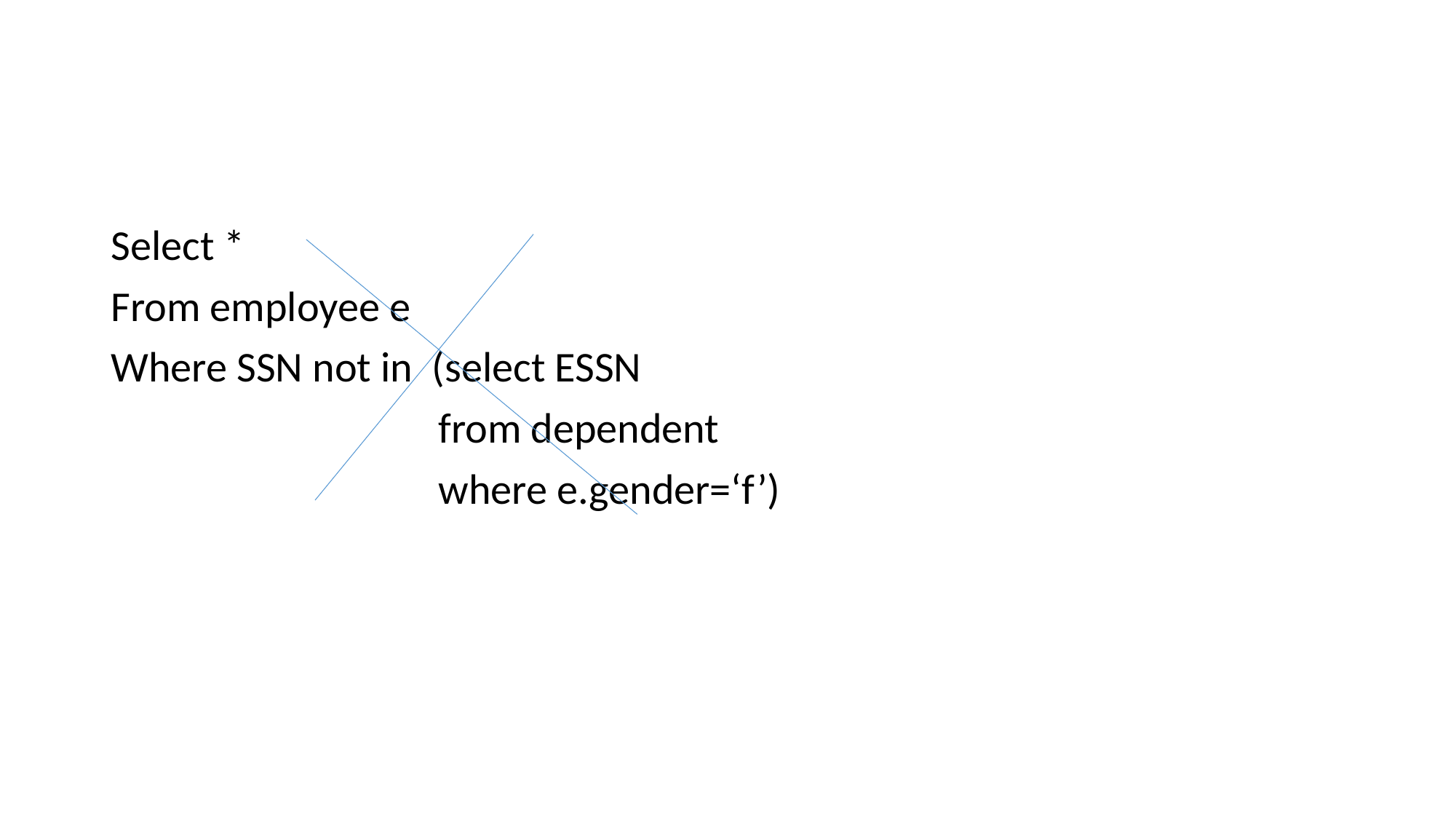

#
Select *
From employee e
Where SSN not in  (select ESSN
			from dependent
			where e.gender=‘f’)